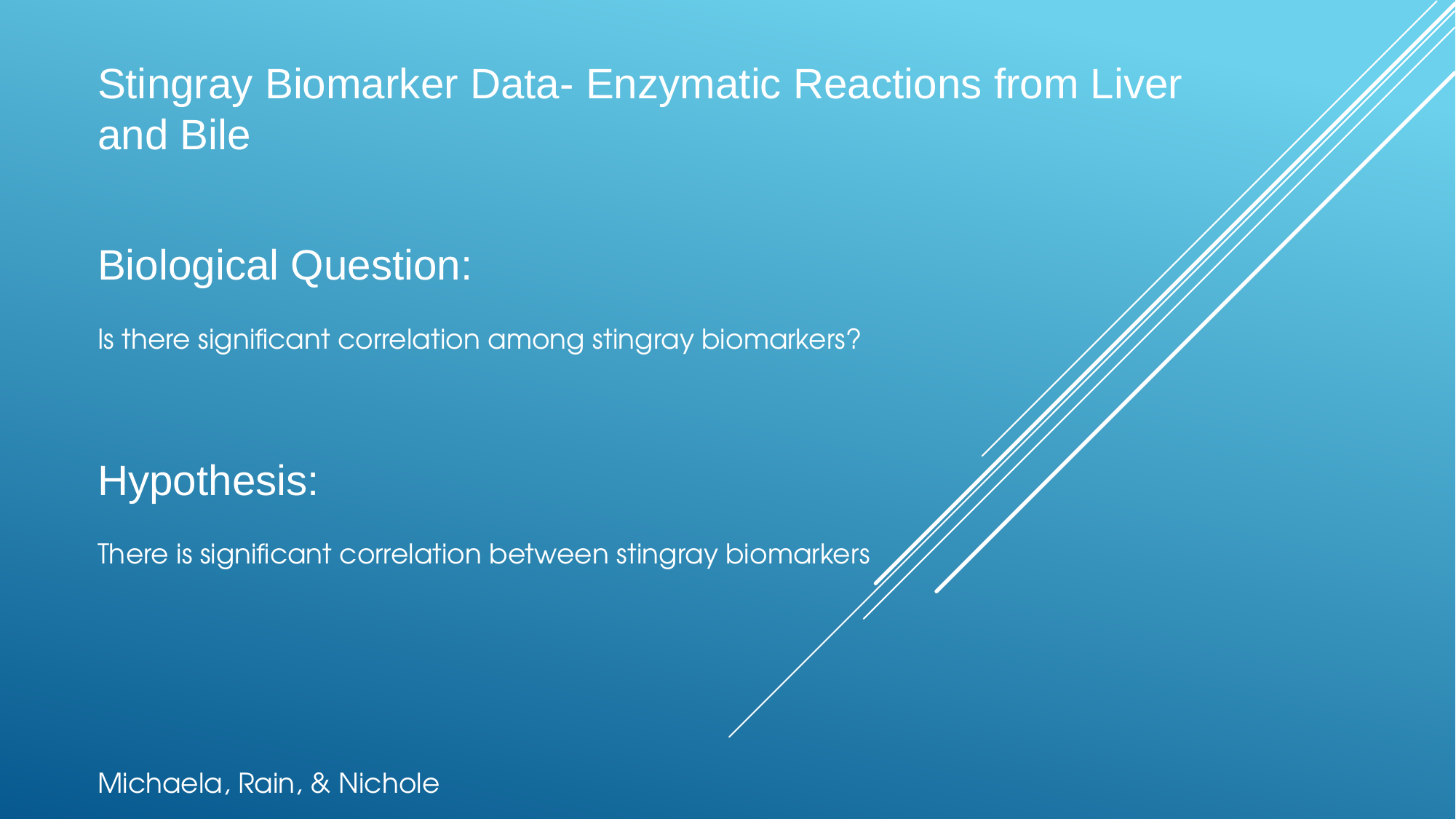

Stingray Biomarker Data- Enzymatic Reactions from Liver and Bile

Biological Question:

Is there significant correlation among stingray biomarkers?

Hypothesis:

There is significant correlation between stingray biomarkers

Michaela, Rain, & Nichole